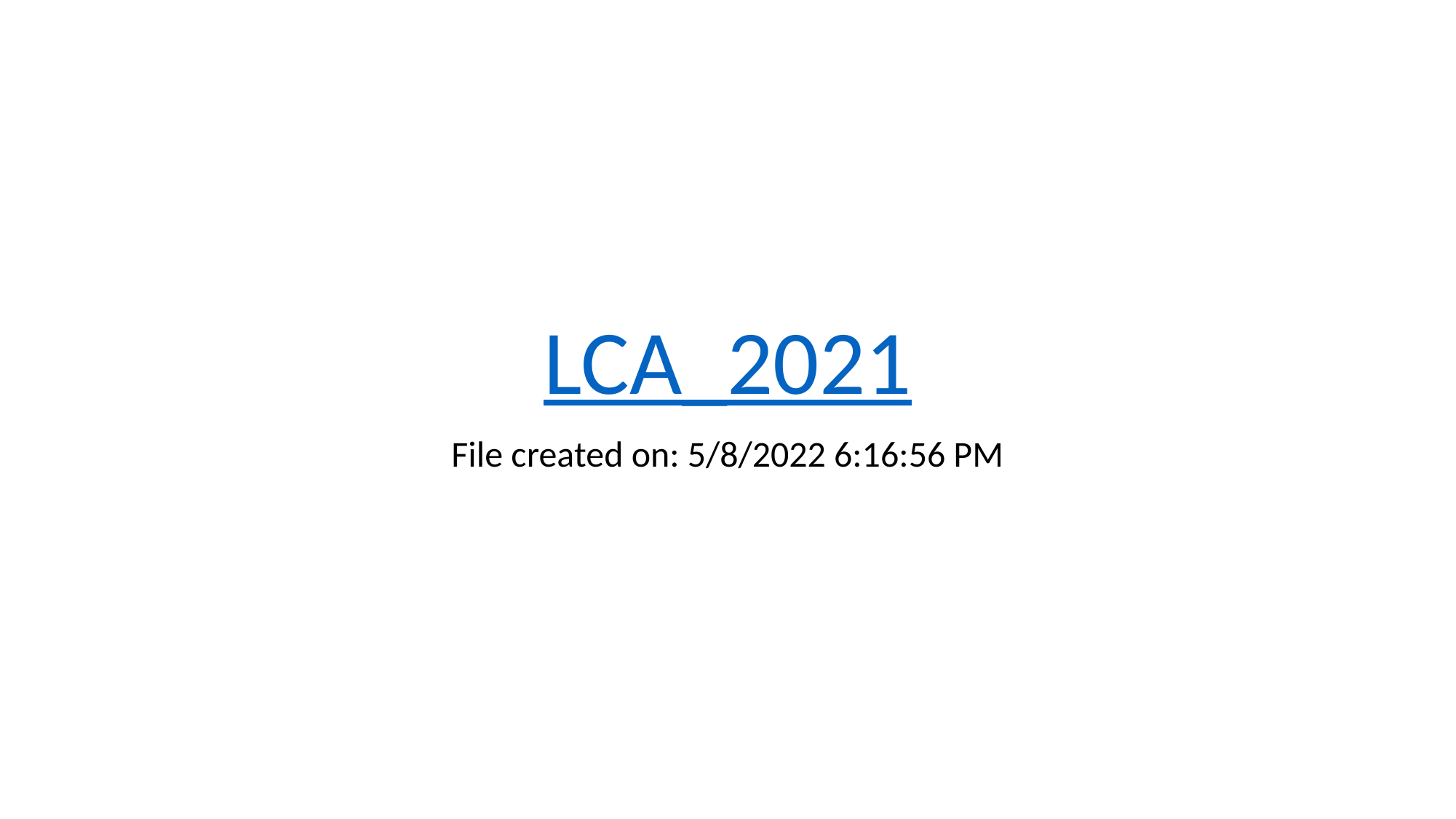

# LCA_2021
File created on: 5/8/2022 6:16:56 PM